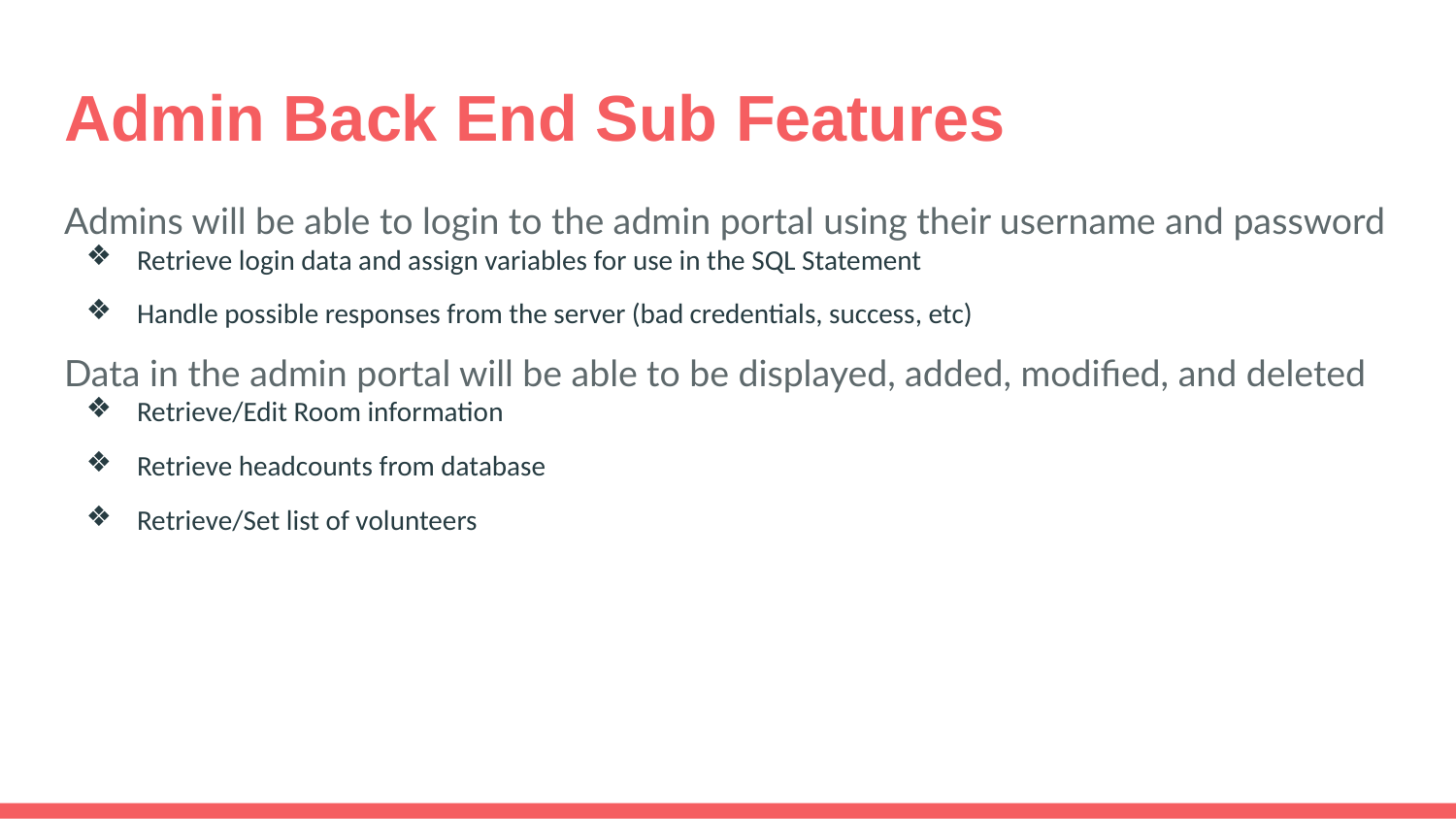

# Admin Back End Sub Features
Admins will be able to login to the admin portal using their username and password
Retrieve login data and assign variables for use in the SQL Statement
Handle possible responses from the server (bad credentials, success, etc)
Data in the admin portal will be able to be displayed, added, modified, and deleted
Retrieve/Edit Room information
Retrieve headcounts from database
Retrieve/Set list of volunteers